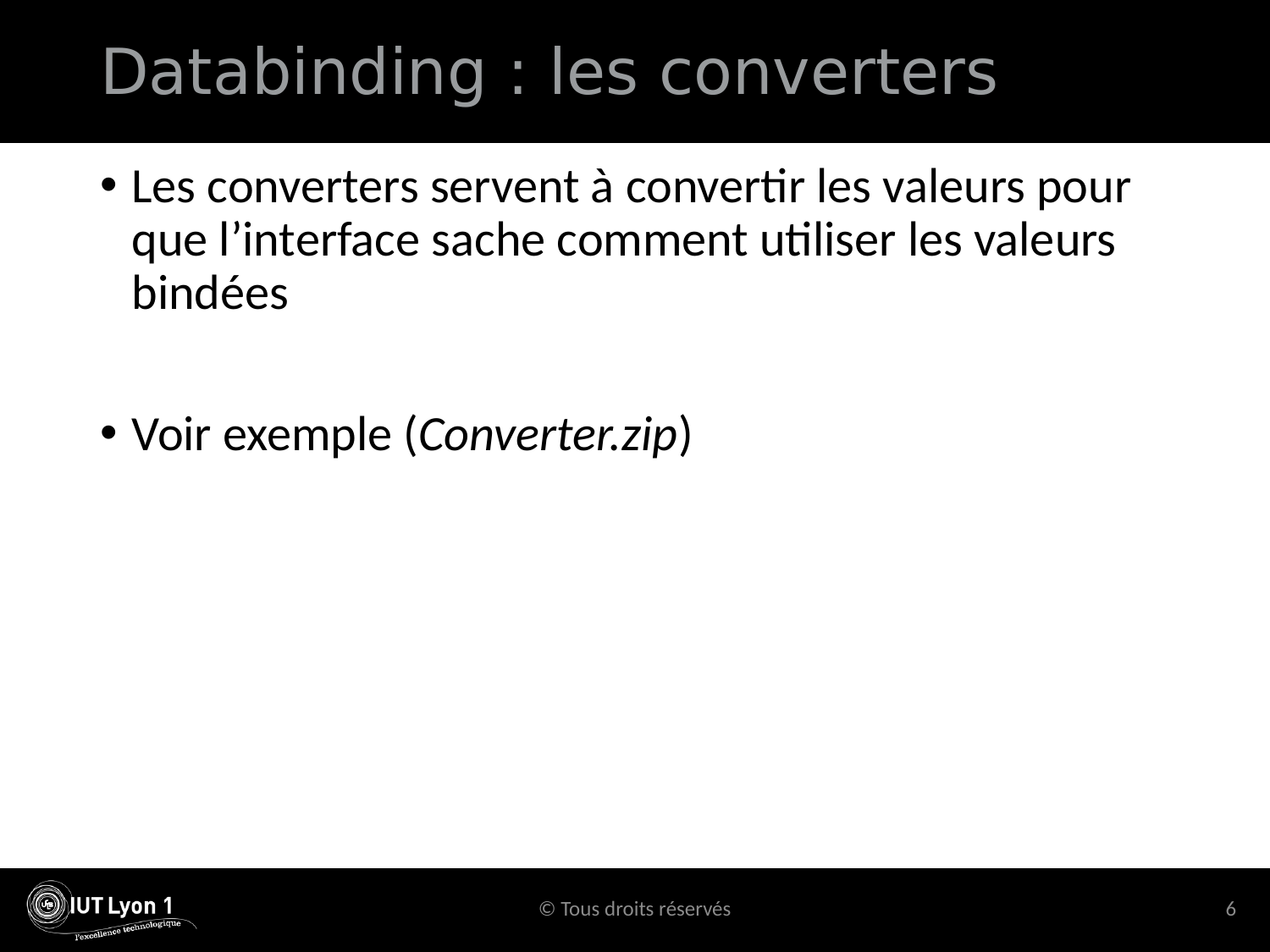

# Databinding : les converters
Les converters servent à convertir les valeurs pour que l’interface sache comment utiliser les valeurs bindées

Voir exemple (Converter.zip)

© Tous droits réservés
6